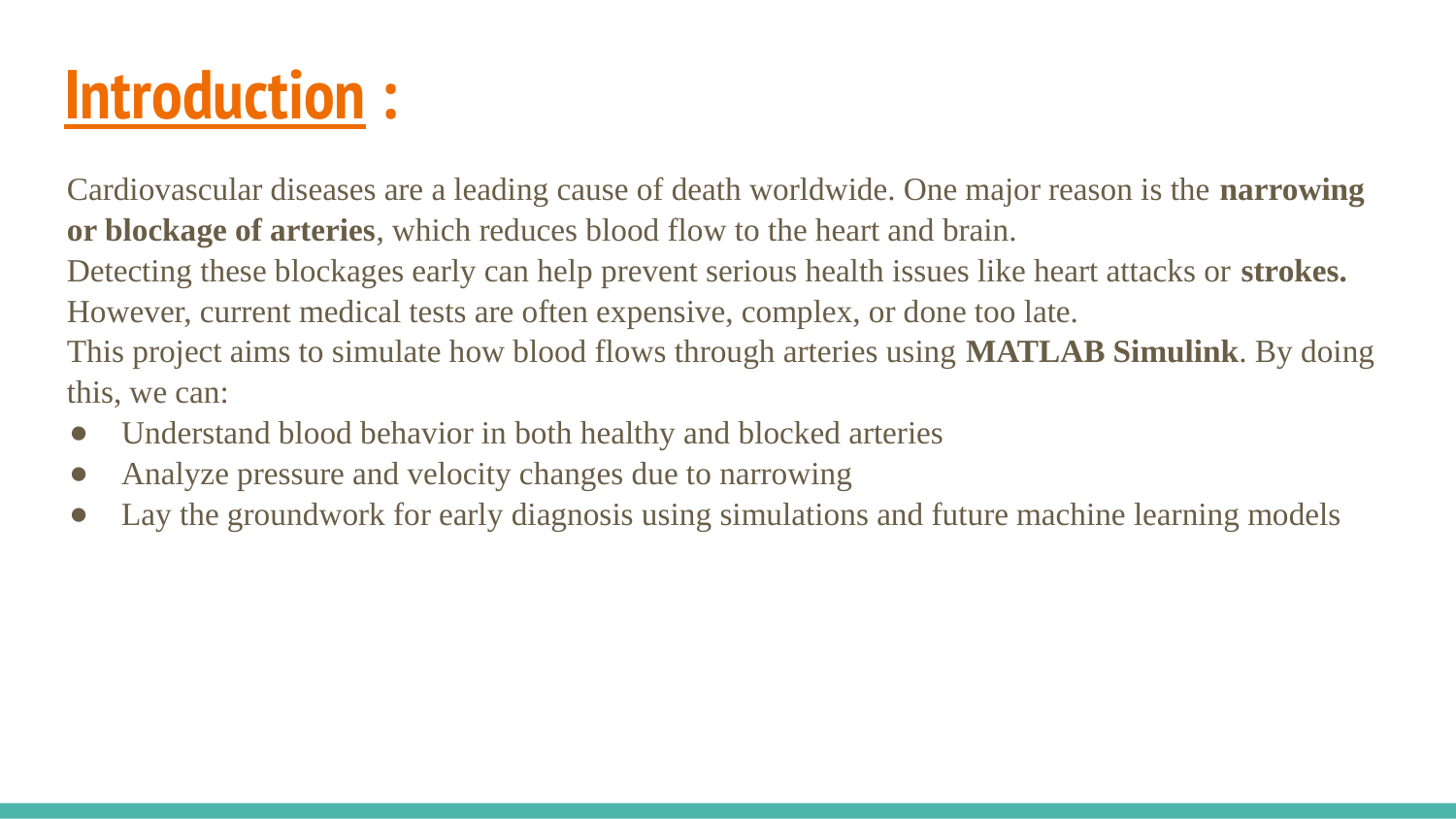

# Introduction :
Cardiovascular diseases are a leading cause of death worldwide. One major reason is the narrowing or blockage of arteries, which reduces blood flow to the heart and brain.
Detecting these blockages early can help prevent serious health issues like heart attacks or strokes. However, current medical tests are often expensive, complex, or done too late.
This project aims to simulate how blood flows through arteries using MATLAB Simulink. By doing this, we can:
Understand blood behavior in both healthy and blocked arteries
Analyze pressure and velocity changes due to narrowing
Lay the groundwork for early diagnosis using simulations and future machine learning models